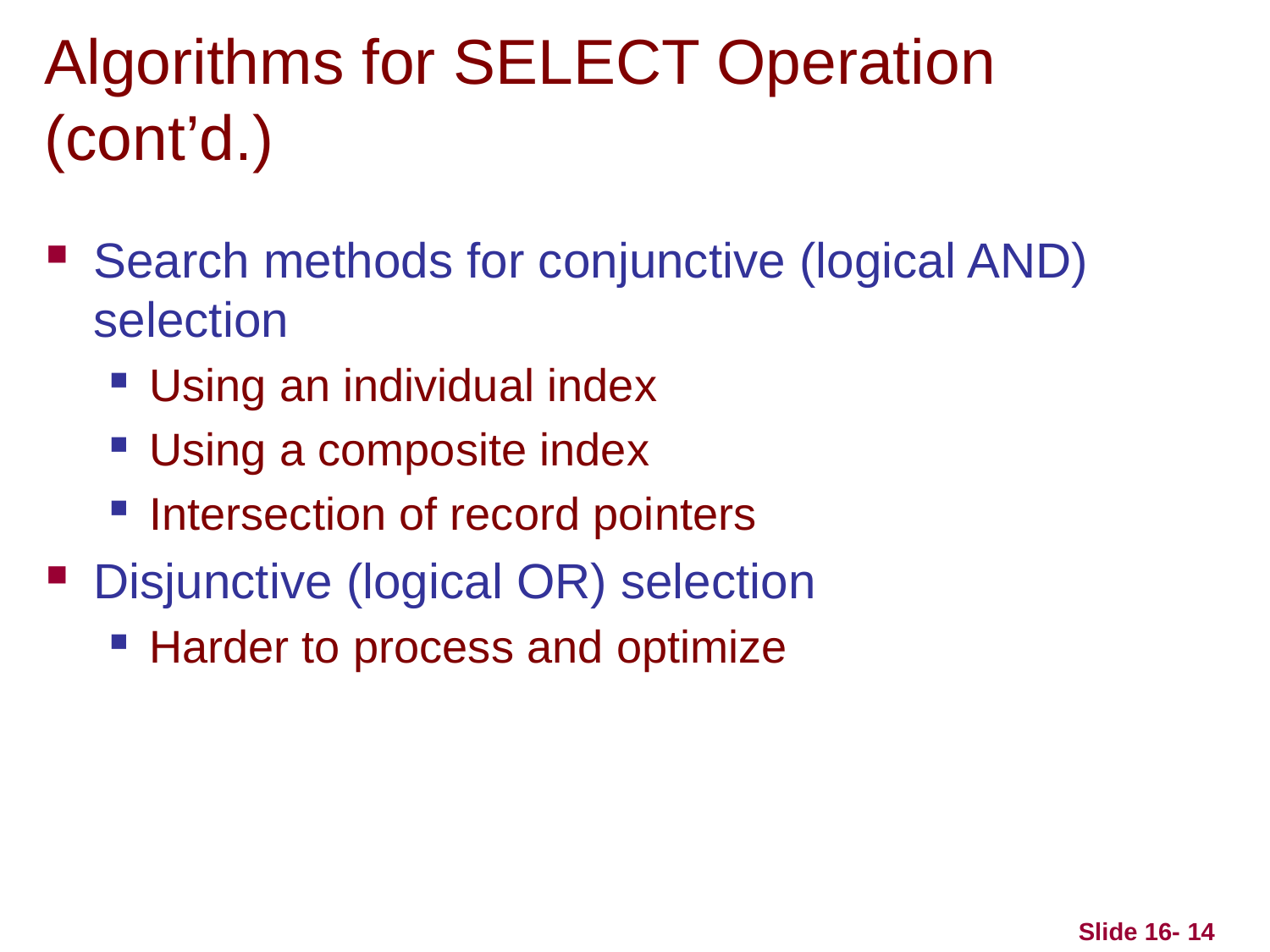

# Algorithms for SELECT Operation (cont’d.)
Search methods for conjunctive (logical AND) selection
Using an individual index
Using a composite index
Intersection of record pointers
Disjunctive (logical OR) selection
Harder to process and optimize
Slide 16- 14